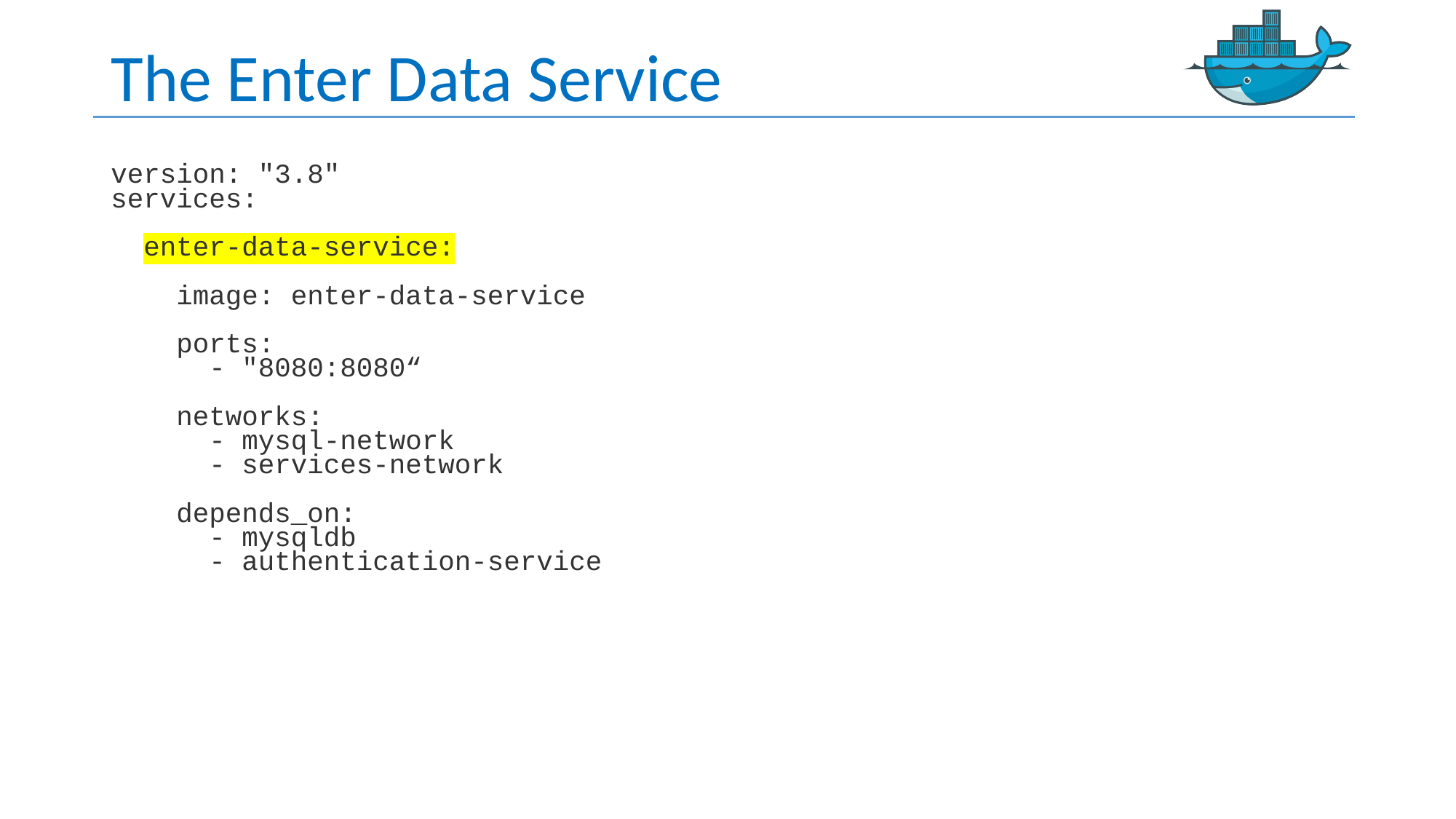

# The Enter Data Service
version: "3.8"
services:

  enter-data-service:

    image: enter-data-service

    ports:
      - "8080:8080“

    networks:
      - mysql-network
      - services-network

    depends_on:
      - mysqldb
      - authentication-service